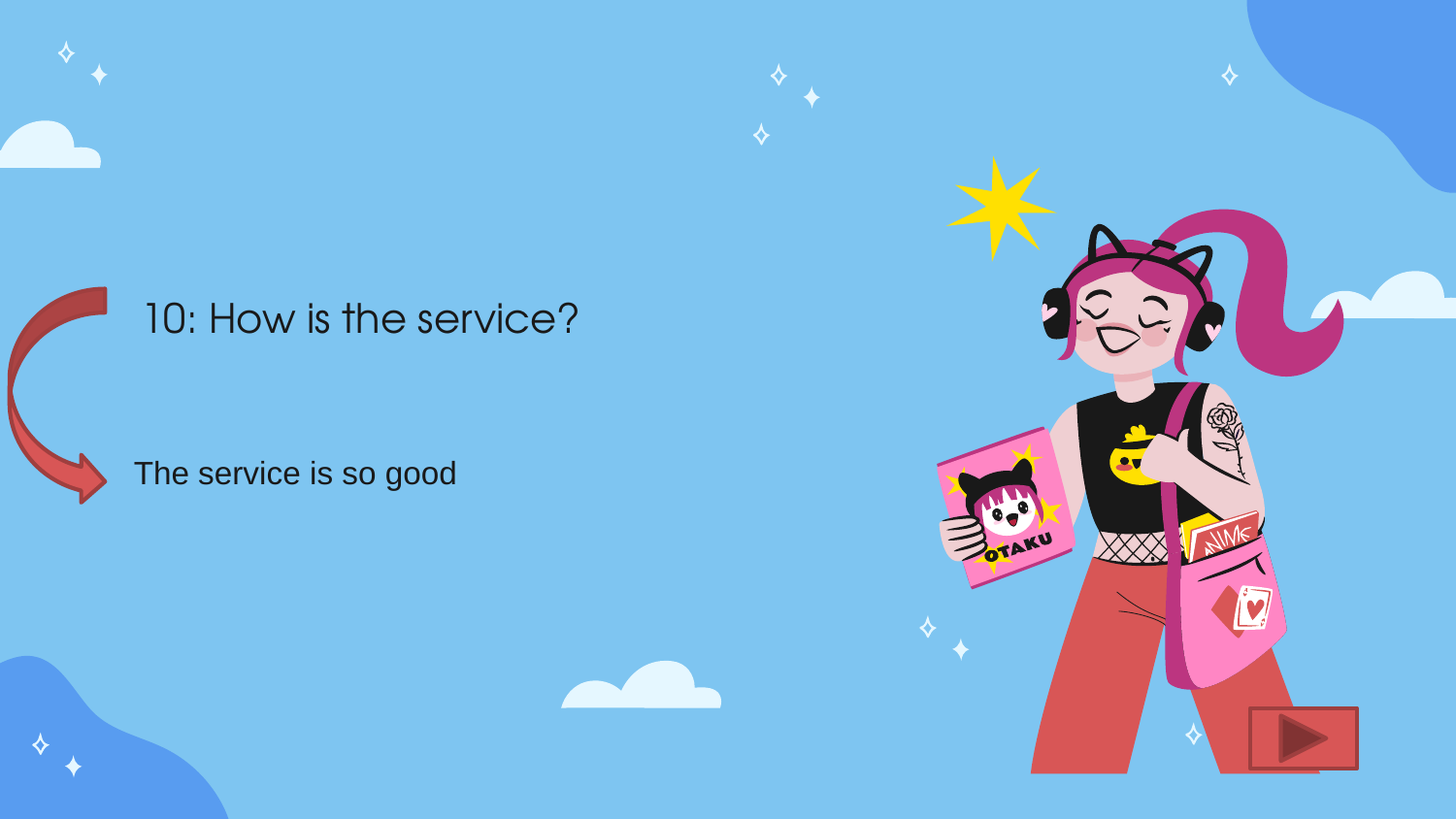

# 10: How is the service?

The service is so good